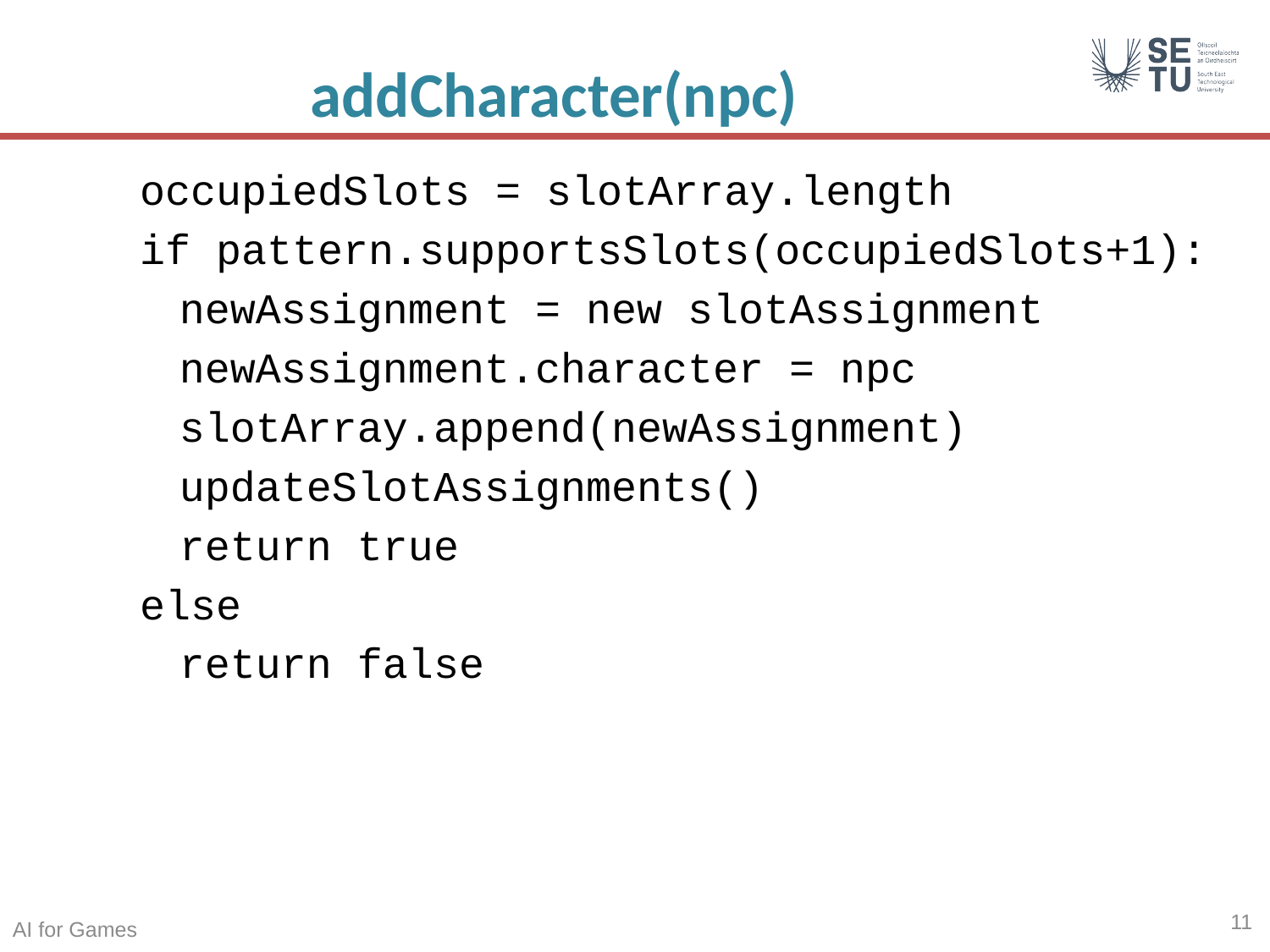

# addCharacter(npc)
occupiedSlots = slotArray.length
if pattern.supportsSlots(occupiedSlots+1):
	newAssignment = new slotAssignment
	newAssignment.character = npc
	slotArray.append(newAssignment)
	updateSlotAssignments()
	return true
else
	return false
11